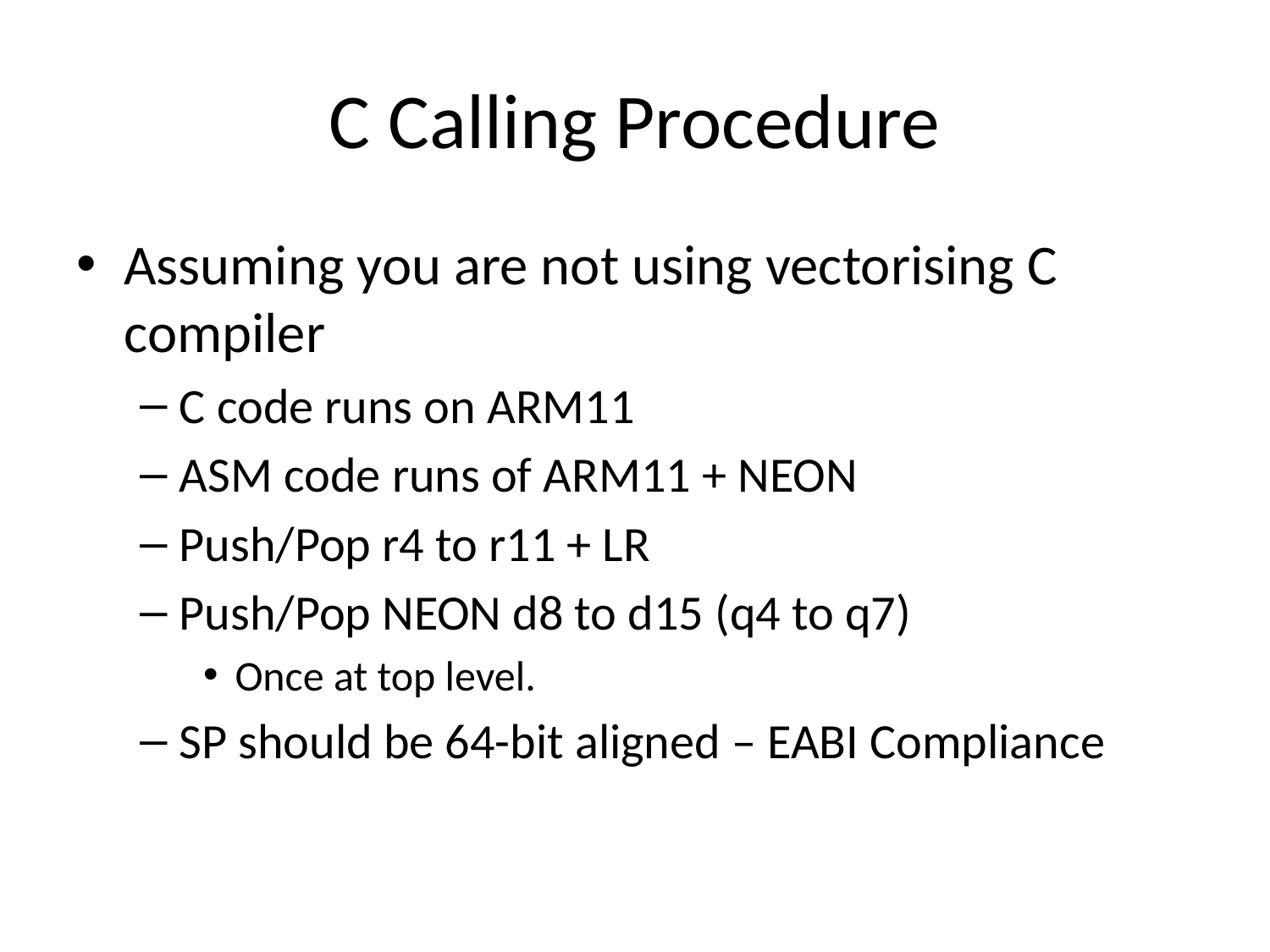

# C Calling Procedure
Assuming you are not using vectorising C compiler
C code runs on ARM11
ASM code runs of ARM11 + NEON
Push/Pop r4 to r11 + LR
Push/Pop NEON d8 to d15 (q4 to q7)
Once at top level.
SP should be 64-bit aligned – EABI Compliance